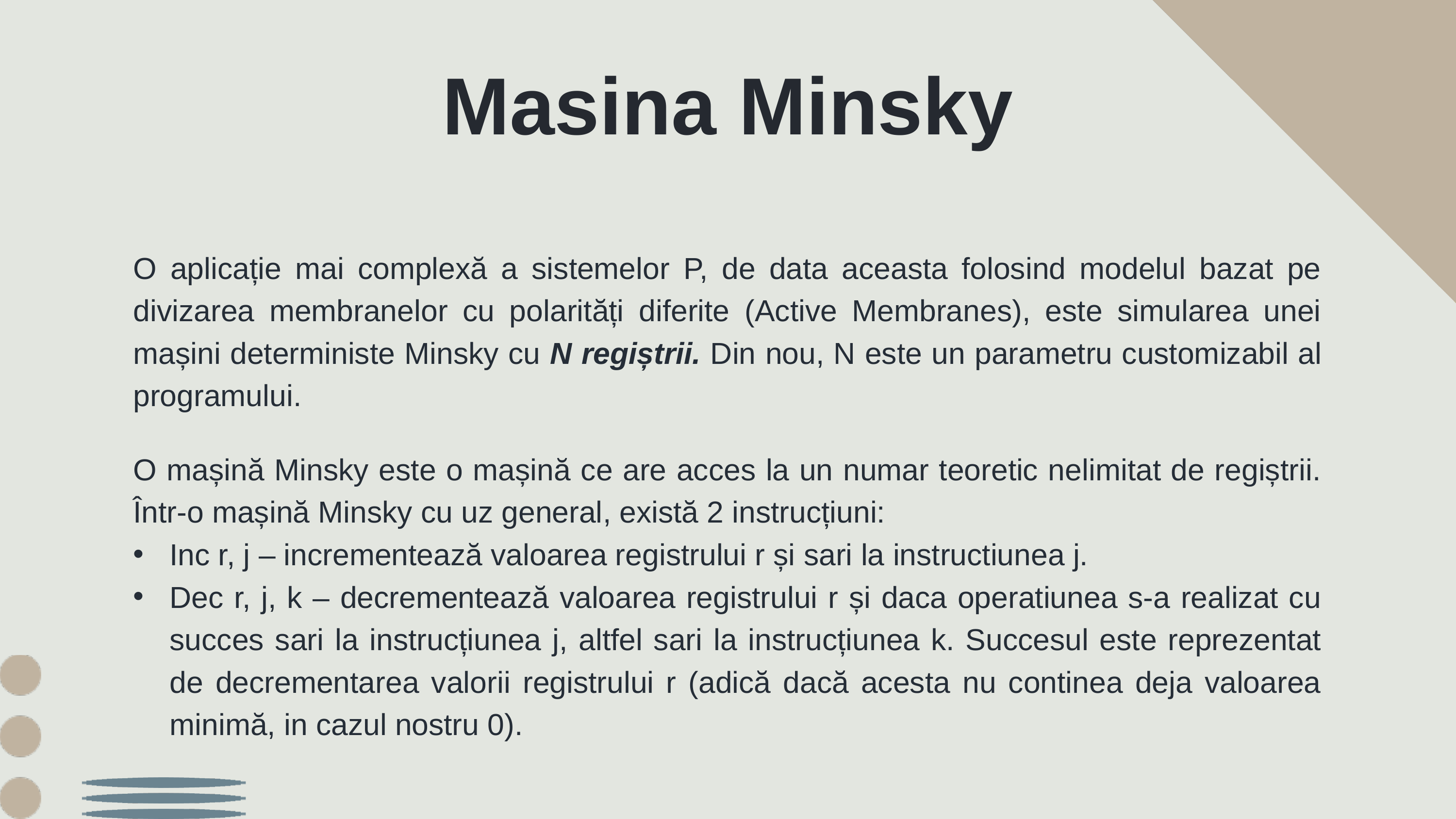

Masina Minsky
O aplicație mai complexă a sistemelor P, de data aceasta folosind modelul bazat pe divizarea membranelor cu polarități diferite (Active Membranes), este simularea unei mașini deterministe Minsky cu N regiștrii. Din nou, N este un parametru customizabil al programului.
O mașină Minsky este o mașină ce are acces la un numar teoretic nelimitat de regiștrii. Într-o mașină Minsky cu uz general, există 2 instrucțiuni:
Inc r, j – incrementează valoarea registrului r și sari la instructiunea j.
Dec r, j, k – decrementează valoarea registrului r și daca operatiunea s-a realizat cu succes sari la instrucțiunea j, altfel sari la instrucțiunea k. Succesul este reprezentat de decrementarea valorii registrului r (adică dacă acesta nu continea deja valoarea minimă, in cazul nostru 0).